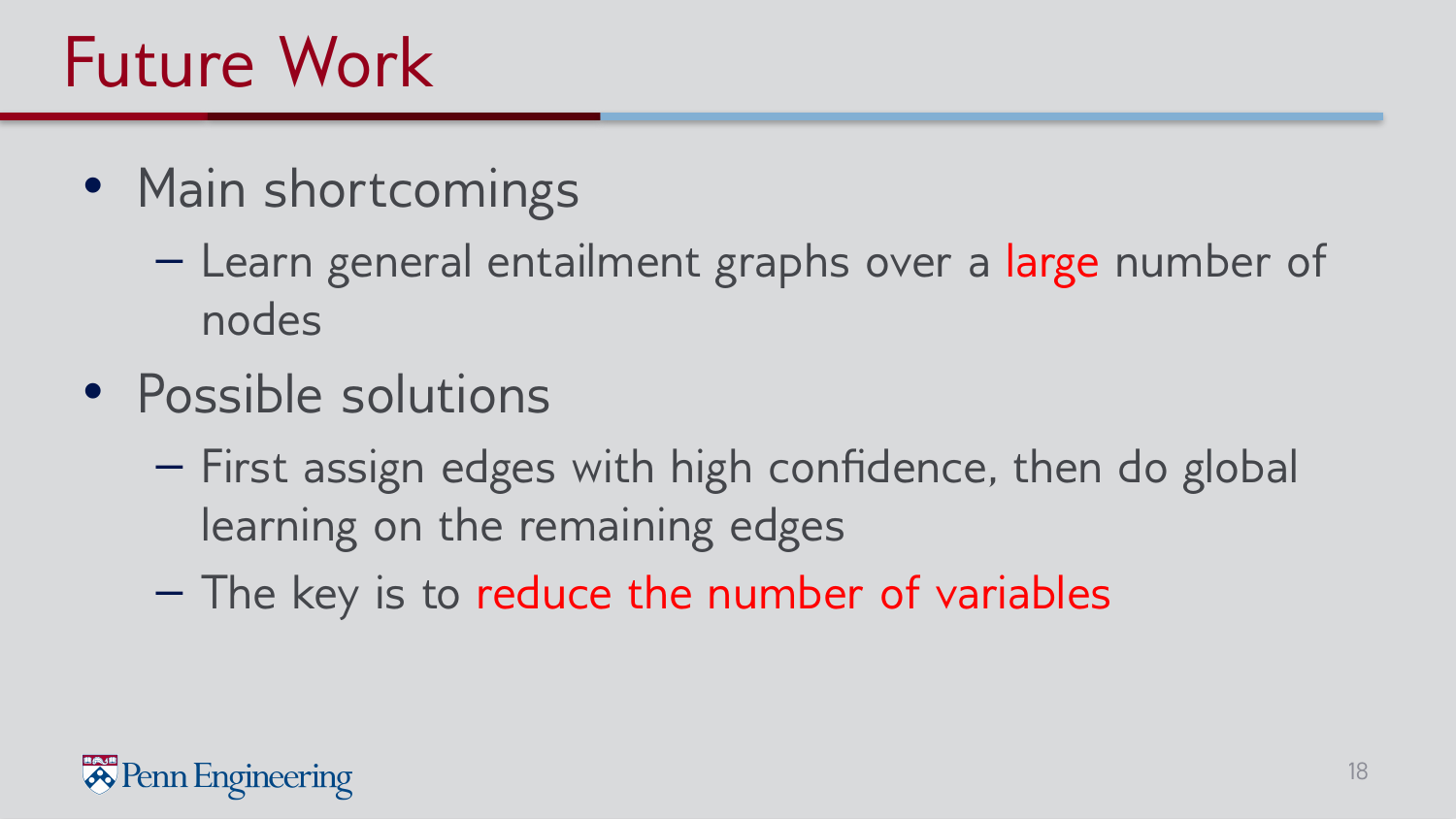

# Future Work
Main shortcomings
Learn general entailment graphs over a large number of nodes
Possible solutions
First assign edges with high confidence, then do global learning on the remaining edges
The key is to reduce the number of variables

18